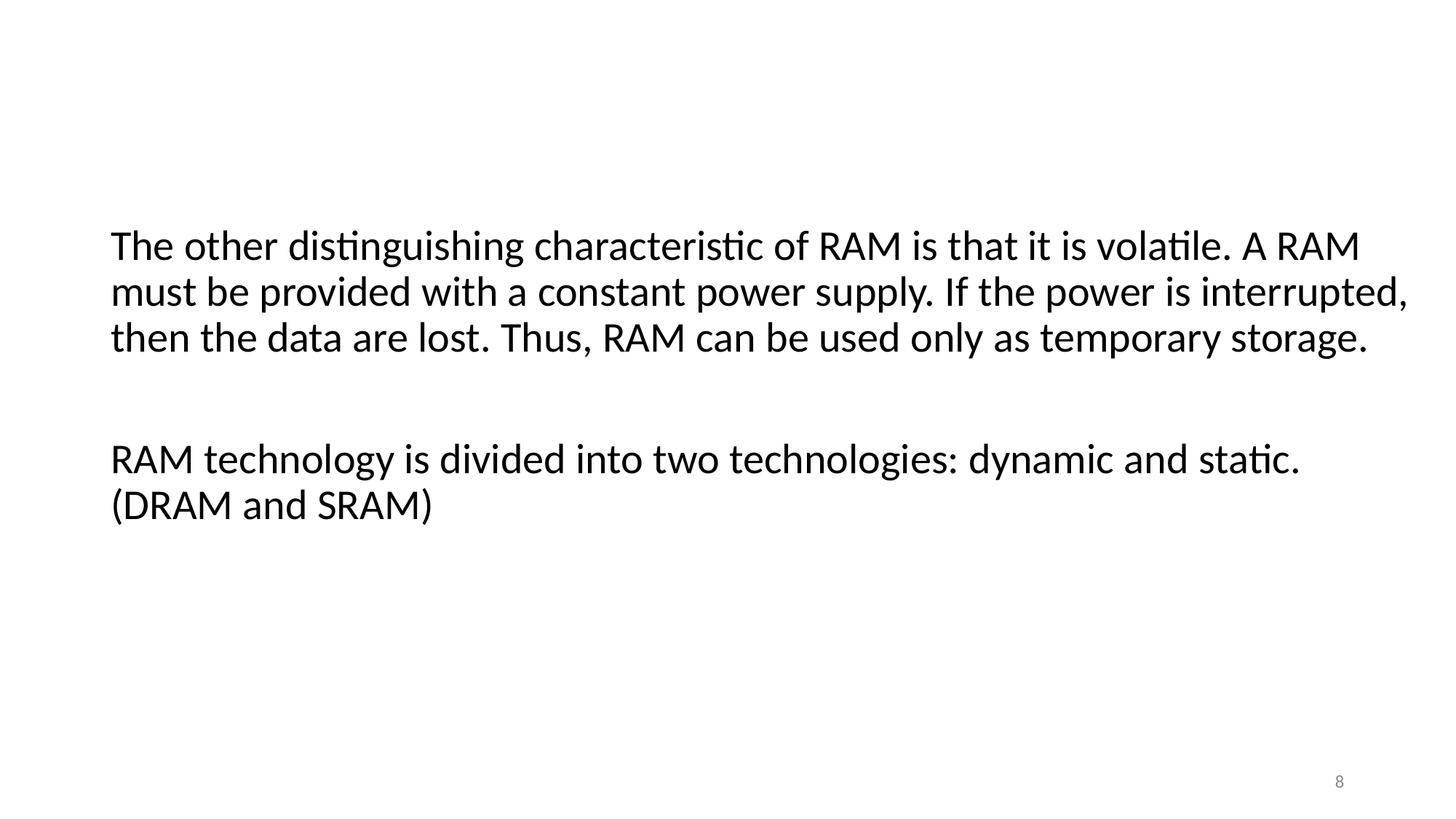

The other distinguishing characteristic of RAM is that it is volatile. A RAM must be provided with a constant power supply. If the power is interrupted, then the data are lost. Thus, RAM can be used only as temporary storage.

RAM technology is divided into two technologies: dynamic and static. (DRAM and SRAM)
8